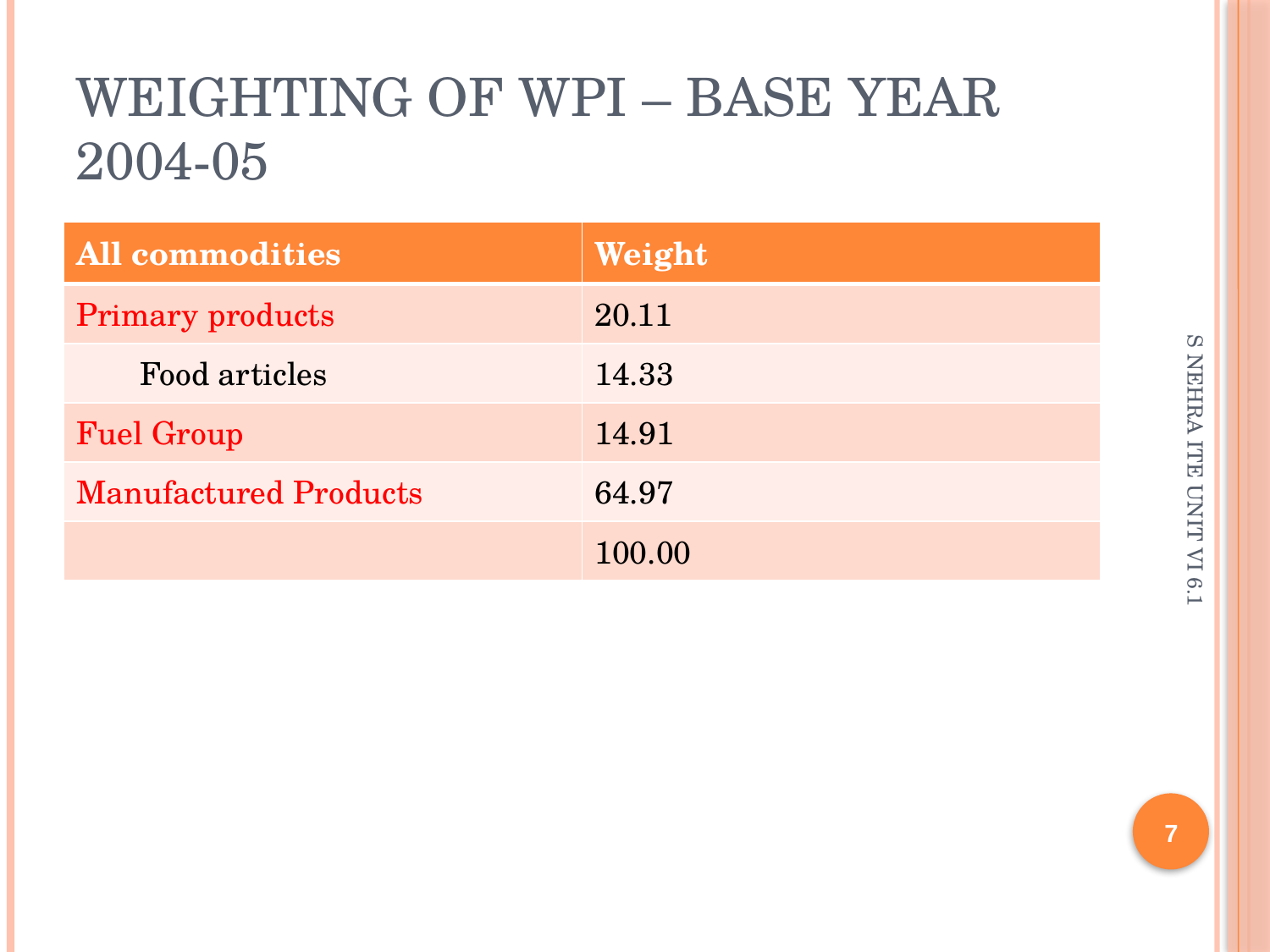

# Weighting of WPI – Base year 2004-05
| All commodities | Weight |
| --- | --- |
| Primary products | 20.11 |
| Food articles | 14.33 |
| Fuel Group | 14.91 |
| Manufactured Products | 64.97 |
|  | 100.00 |
S NEHRA ITE UNIT VI 6.1
7